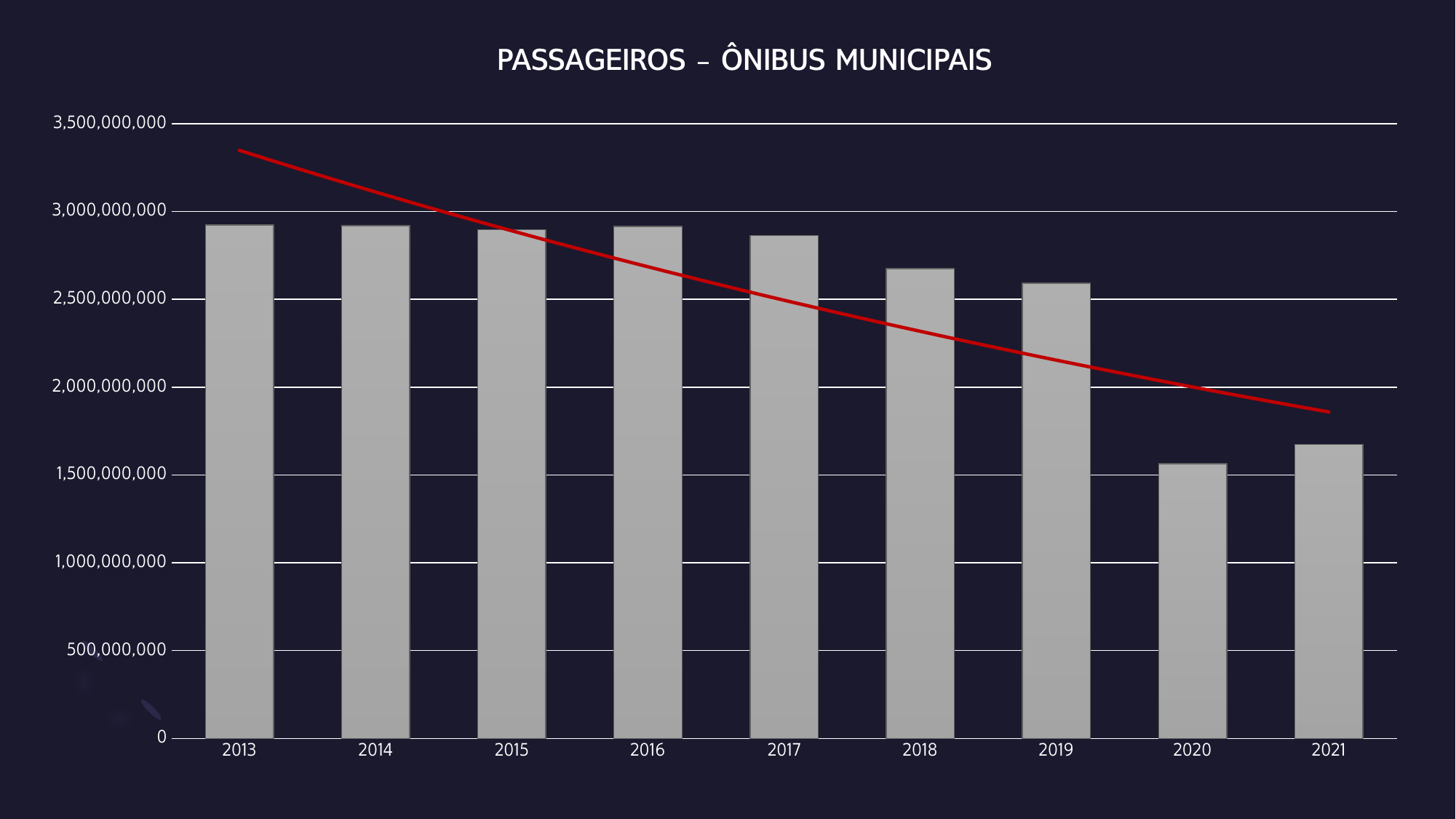

PASSAGEIROS – ÔNIBUS MUNICIPAIS

### Chart

| Category | Total |
|---|---|
| 2013 | 2924212465.0 |
| 2014 | 2920278340.0 |
| 2015 | 2895708458.0 |
| 2016 | 2915344011.0 |
| 2017 | 2864266074.0 |
| 2018 | 2674662805.0 |
| 2019 | 2591203457.0 |
| 2020 | 1563252681.0 |
| 2021 | 1674525550.0 |